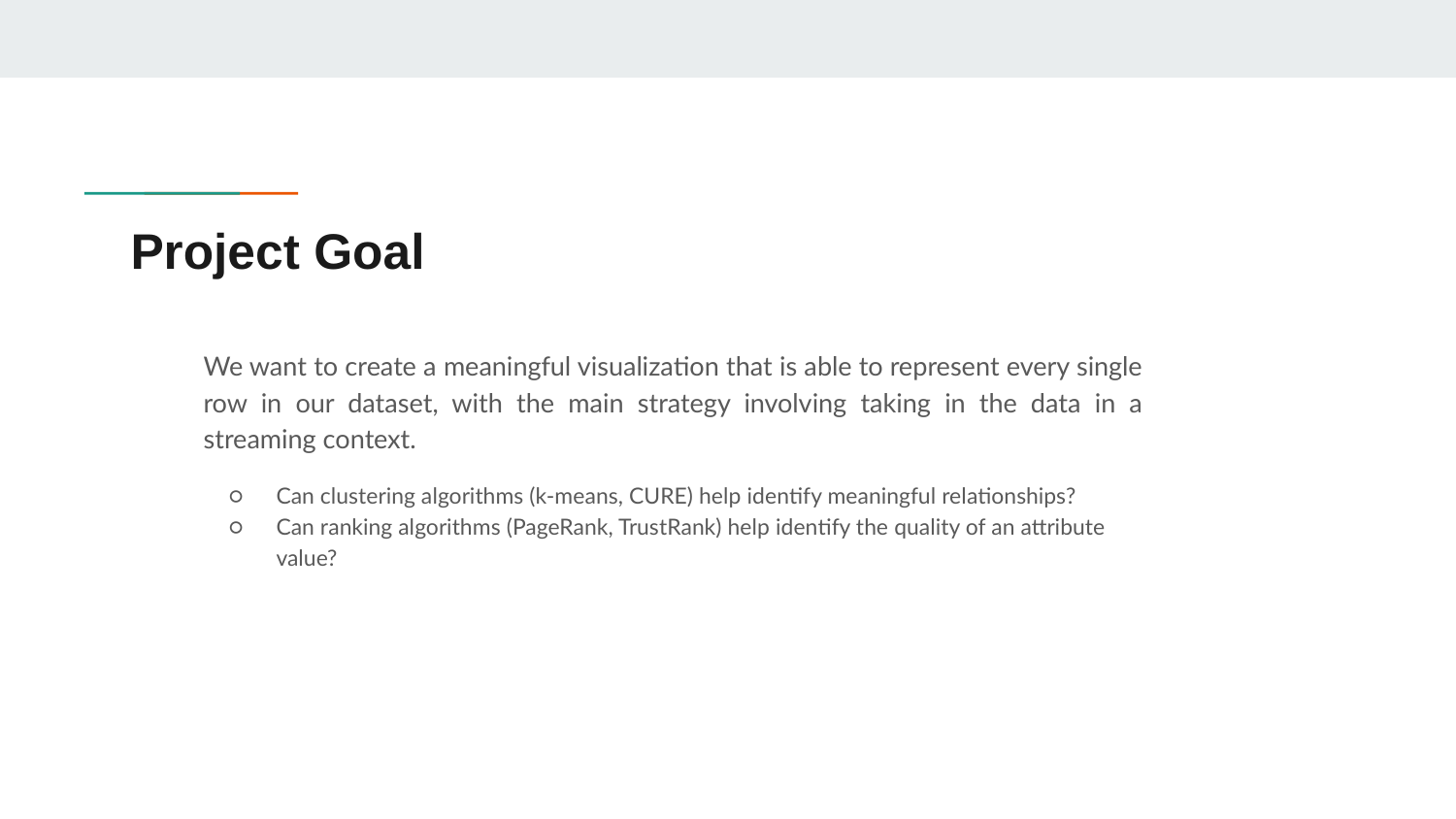

# Project Goal
We want to create a meaningful visualization that is able to represent every single row in our dataset, with the main strategy involving taking in the data in a streaming context.
Can clustering algorithms (k-means, CURE) help identify meaningful relationships?
Can ranking algorithms (PageRank, TrustRank) help identify the quality of an attribute value?